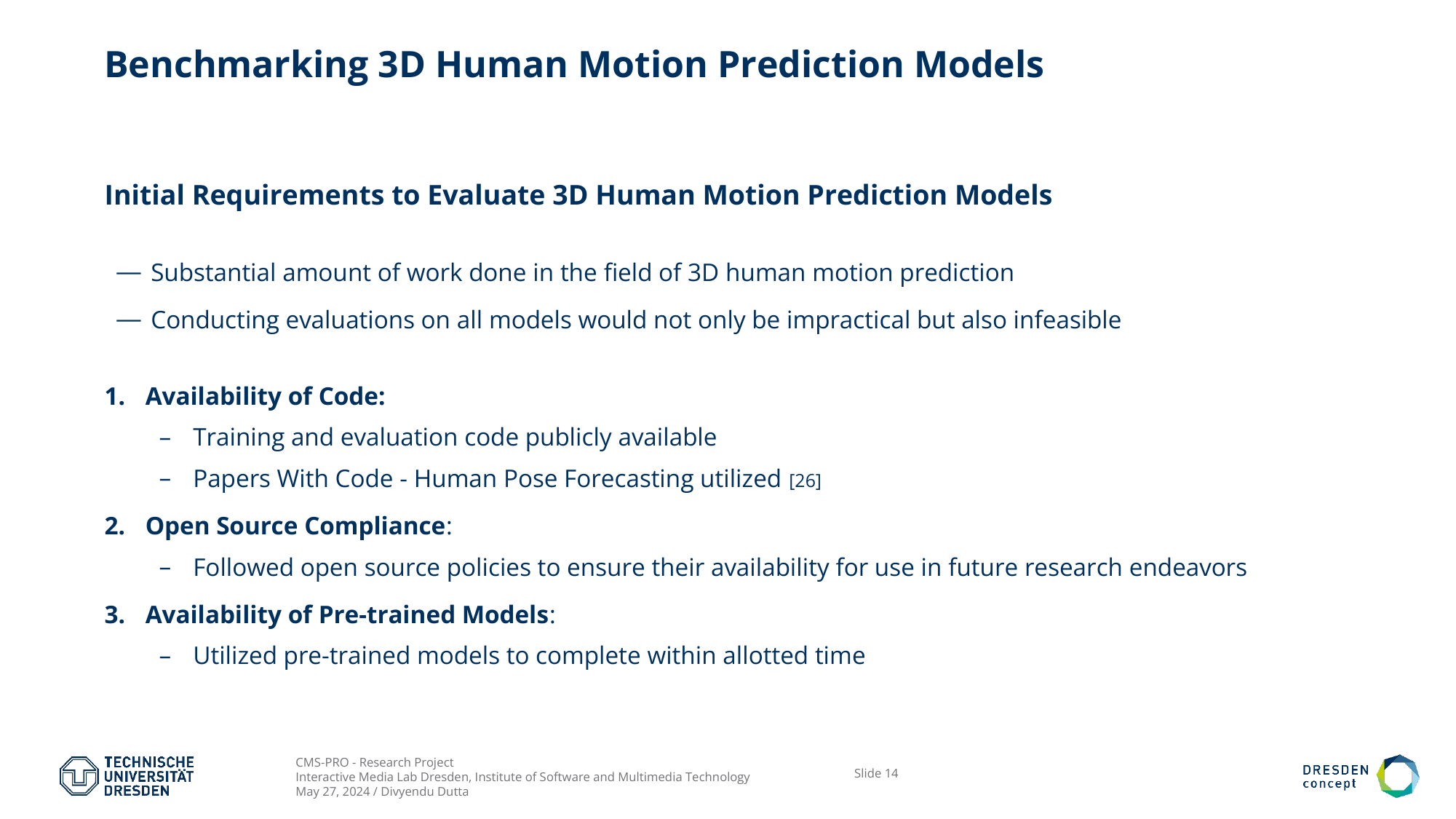

# Benchmarking 3D Human Motion Prediction Models
Initial Requirements to Evaluate 3D Human Motion Prediction Models

Substantial amount of work done in the field of 3D human motion prediction
Conducting evaluations on all models would not only be impractical but also infeasible

Availability of Code:
Training and evaluation code publicly available
Papers With Code - Human Pose Forecasting utilized [26]
Open Source Compliance:
Followed open source policies to ensure their availability for use in future research endeavors
Availability of Pre-trained Models:
Utilized pre-trained models to complete within allotted time